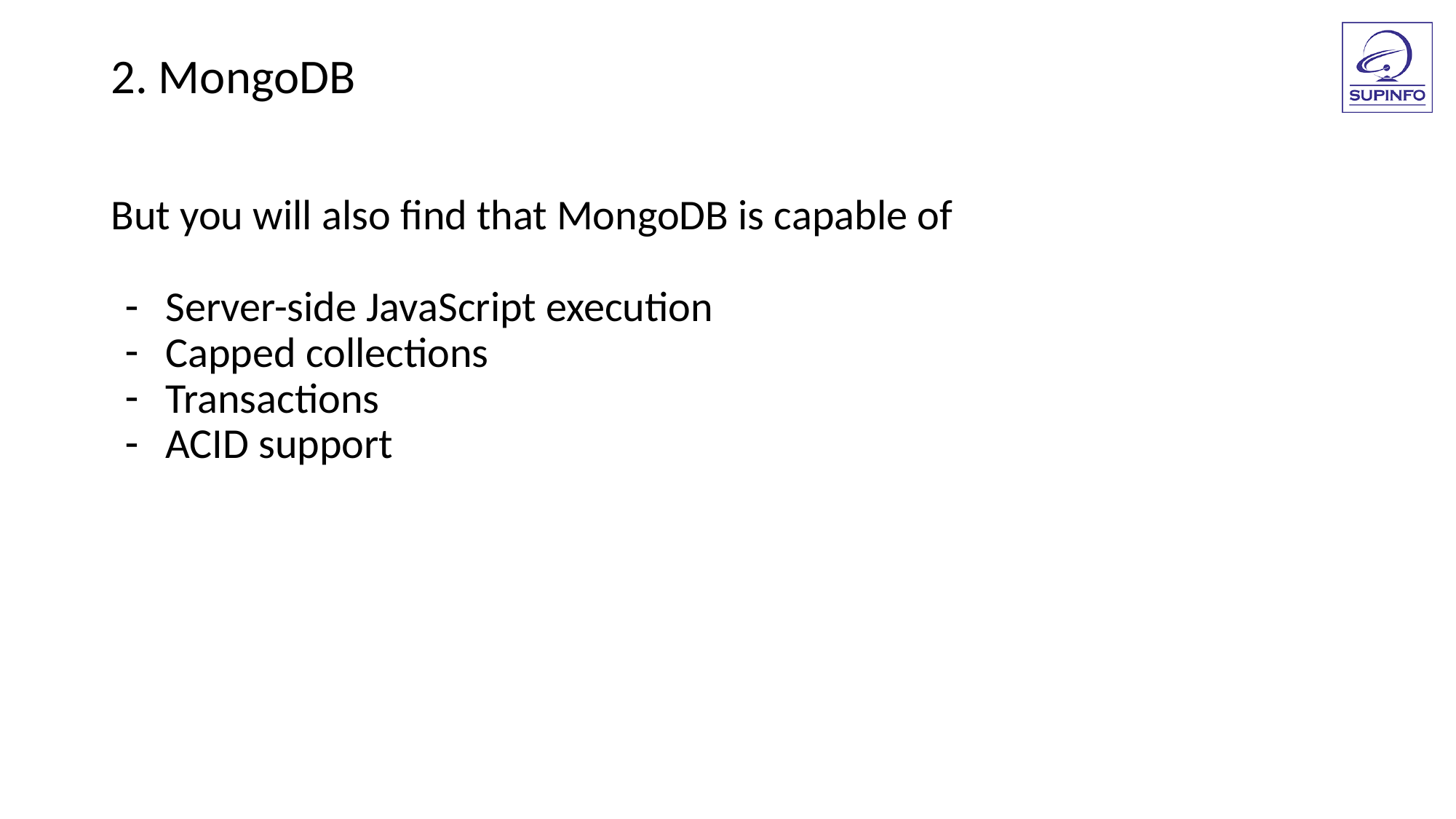

2. MongoDB
But you will also find that MongoDB is capable of

Server-side JavaScript execution
Capped collections
Transactions
ACID support